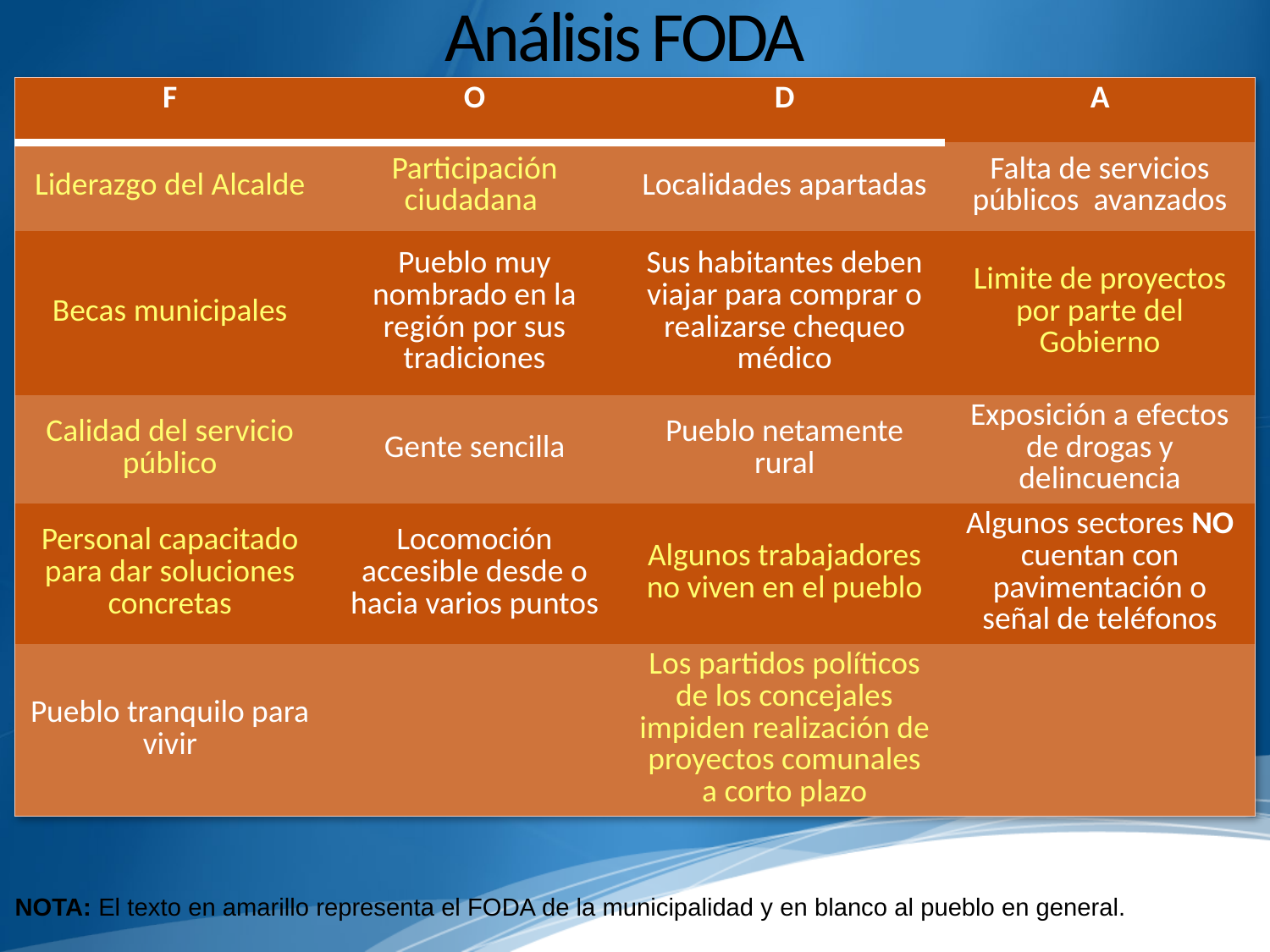

# Análisis FODA
| F | O | D | A |
| --- | --- | --- | --- |
| Liderazgo del Alcalde | Participación ciudadana | Localidades apartadas | Falta de servicios públicos avanzados |
| Becas municipales | Pueblo muy nombrado en la región por sus tradiciones | Sus habitantes deben viajar para comprar o realizarse chequeo médico | Limite de proyectos por parte del Gobierno |
| Calidad del servicio público | Gente sencilla | Pueblo netamente rural | Exposición a efectos de drogas y delincuencia |
| Personal capacitado para dar soluciones concretas | Locomoción accesible desde o hacia varios puntos | Algunos trabajadores no viven en el pueblo | Algunos sectores NO cuentan con pavimentación o señal de teléfonos |
| Pueblo tranquilo para vivir |  | Los partidos políticos de los concejales impiden realización de proyectos comunales a corto plazo |  |
NOTA: El texto en amarillo representa el FODA de la municipalidad y en blanco al pueblo en general.